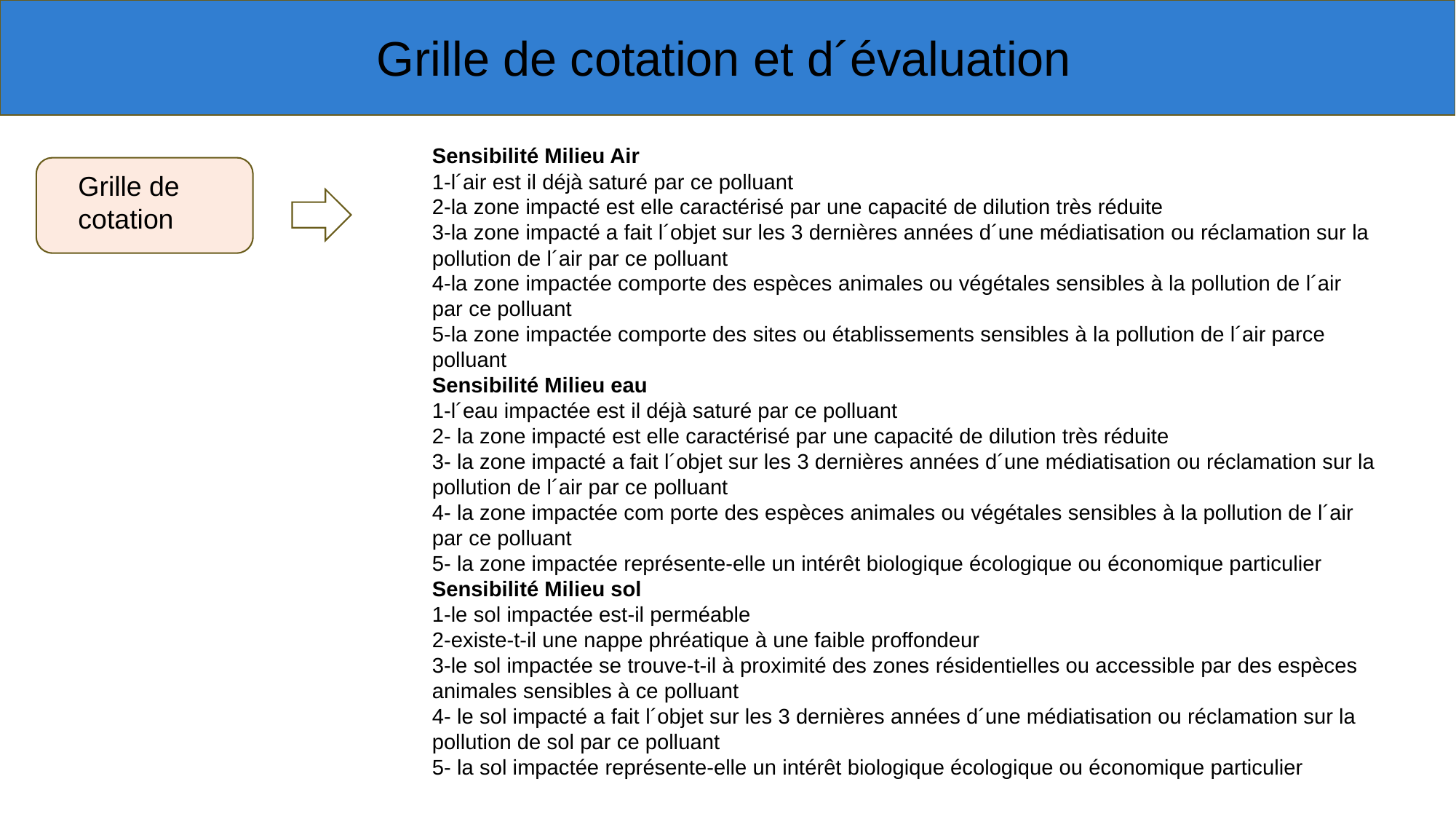

Grille de cotation et d´évaluation
Sensibilité Milieu Air
1-l´air est il déjà saturé par ce polluant
2-la zone impacté est elle caractérisé par une capacité de dilution très réduite
3-la zone impacté a fait l´objet sur les 3 dernières années d´une médiatisation ou réclamation sur la pollution de l´air par ce polluant
4-la zone impactée comporte des espèces animales ou végétales sensibles à la pollution de l´air par ce polluant
5-la zone impactée comporte des sites ou établissements sensibles à la pollution de l´air parce polluant
Sensibilité Milieu eau
1-l´eau impactée est il déjà saturé par ce polluant
2- la zone impacté est elle caractérisé par une capacité de dilution très réduite
3- la zone impacté a fait l´objet sur les 3 dernières années d´une médiatisation ou réclamation sur la pollution de l´air par ce polluant
4- la zone impactée com porte des espèces animales ou végétales sensibles à la pollution de l´air par ce polluant
5- la zone impactée représente-elle un intérêt biologique écologique ou économique particulier
Sensibilité Milieu sol
1-le sol impactée est-il perméable
2-existe-t-il une nappe phréatique à une faible proffondeur
3-le sol impactée se trouve-t-il à proximité des zones résidentielles ou accessible par des espèces animales sensibles à ce polluant
4- le sol impacté a fait l´objet sur les 3 dernières années d´une médiatisation ou réclamation sur la pollution de sol par ce polluant
5- la sol impactée représente-elle un intérêt biologique écologique ou économique particulier

Grille de cotation